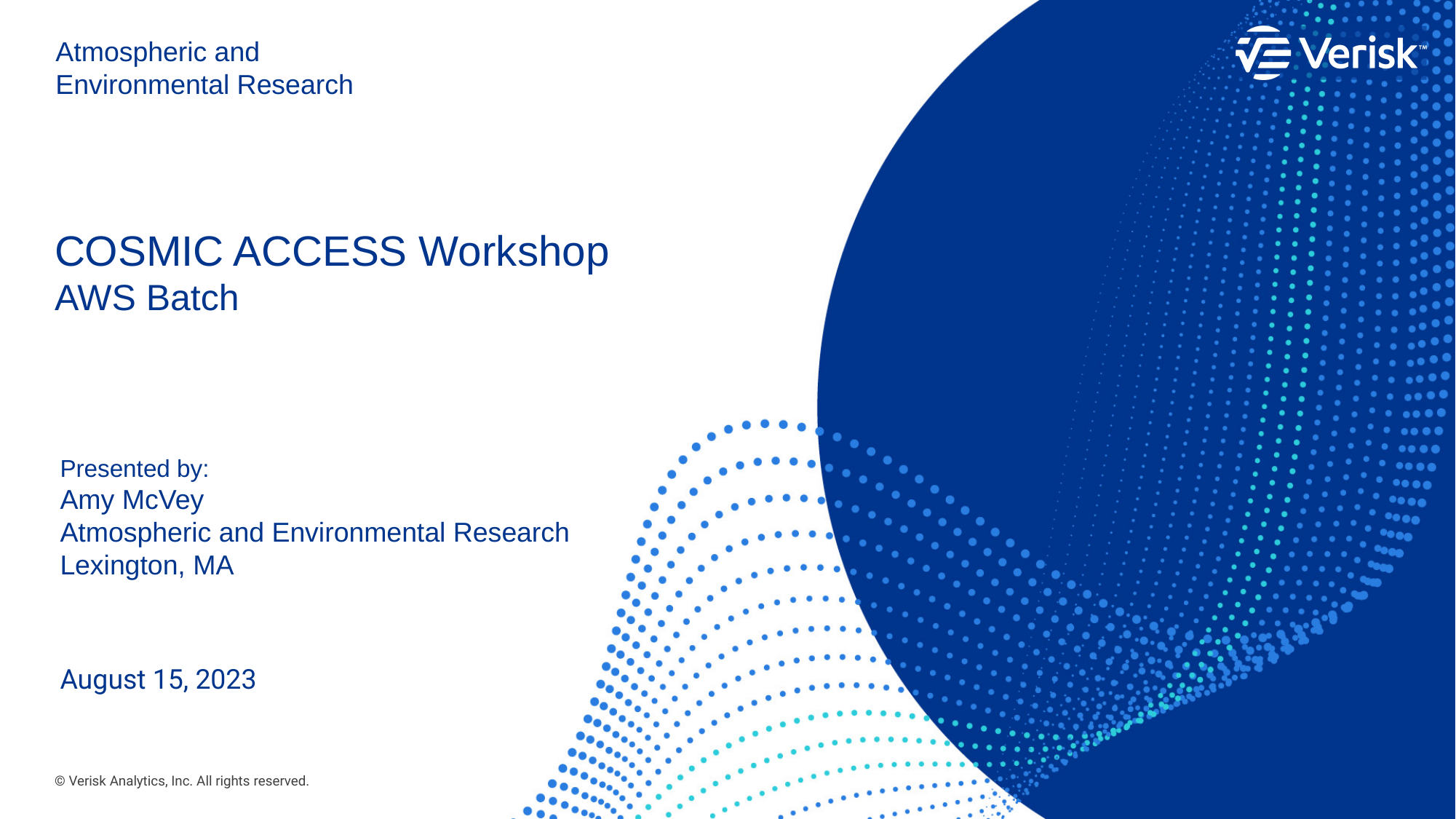

# COSMIC ACCESS Workshop AWS Batch

Presented by:
Amy McVey
Atmospheric and Environmental Research
Lexington, MA
August 15, 2023